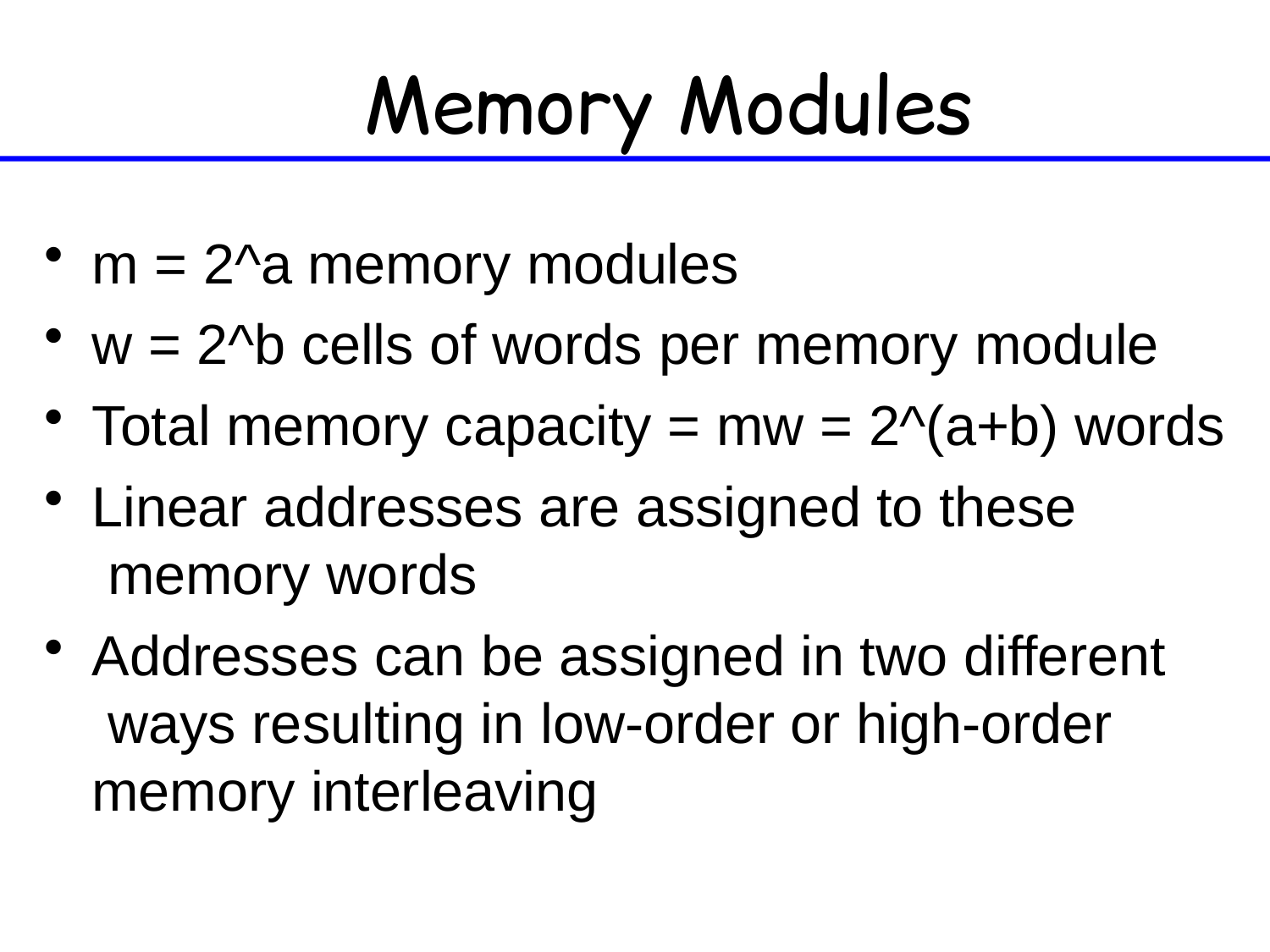

# Memory Modules
m = 2^a memory modules
w = 2^b cells of words per memory module
Total memory capacity = mw = 2^(a+b) words
Linear addresses are assigned to these  memory words
Addresses can be assigned in two different  ways resulting in low-order or high-order  memory interleaving